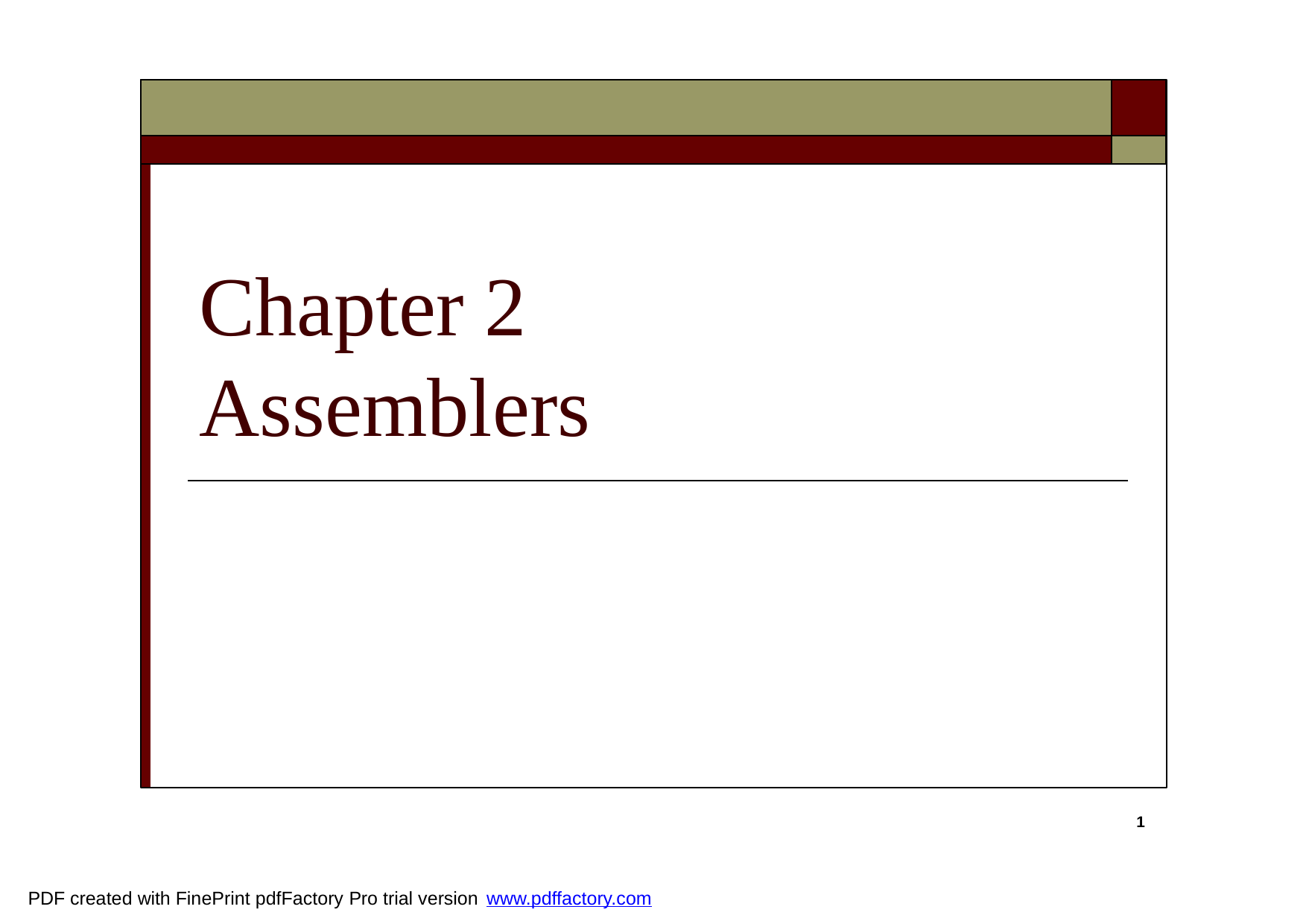

# Chapter 2  Assemblers
1
PDF created with FinePrint pdfFactory Pro trial version www.pdffactory.com